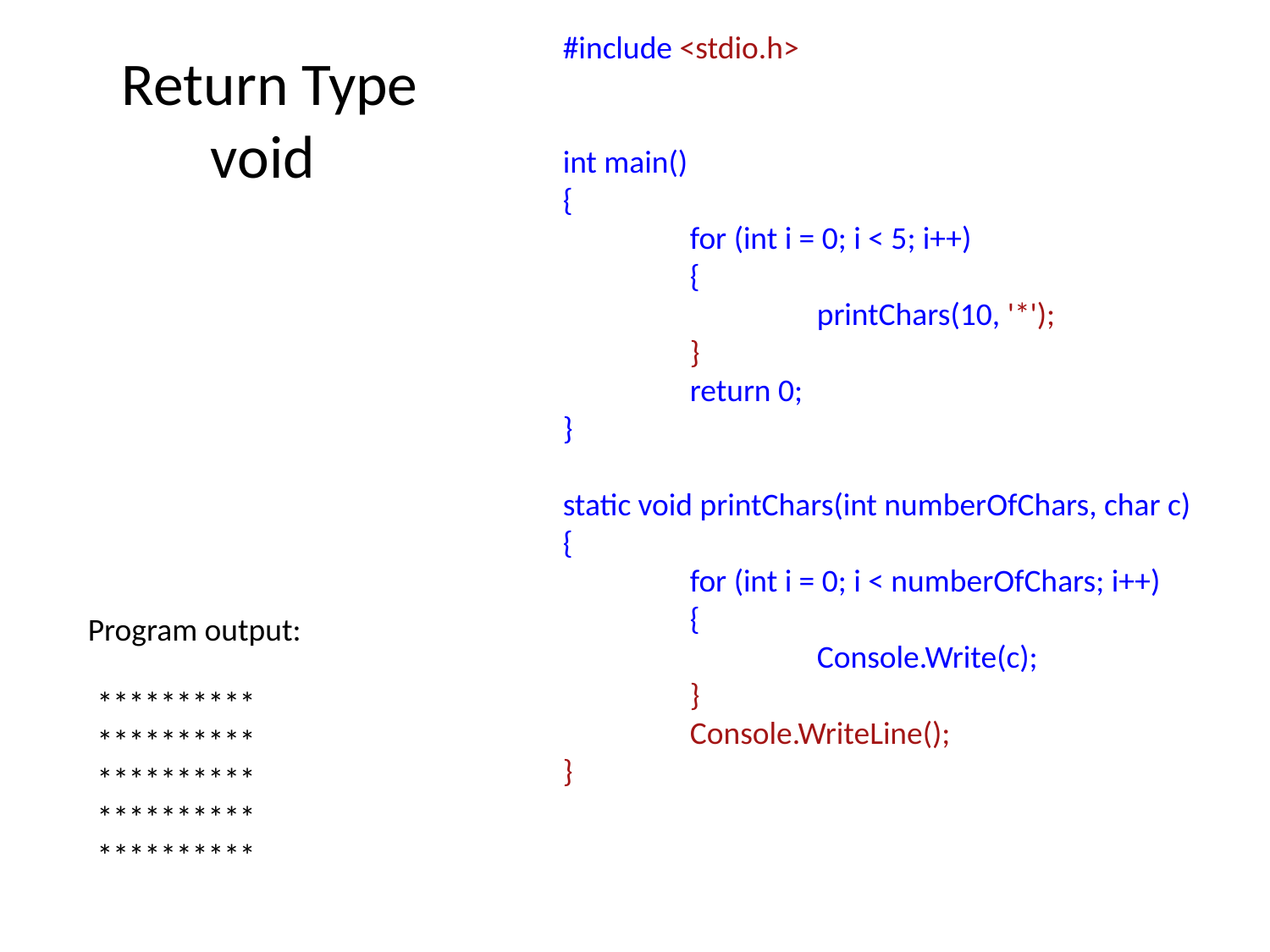

#include <stdio.h>

int main()
{
	for (int i = 0; i < 5; i++)
	{
		printChars(10, '*');
	}
	return 0;
}

static void printChars(int numberOfChars, char c)
{
	for (int i = 0; i < numberOfChars; i++)
	{
		Console.Write(c);
	}
	Console.WriteLine();
}
# Return Type void
Program output:
**********
**********
**********
**********
**********